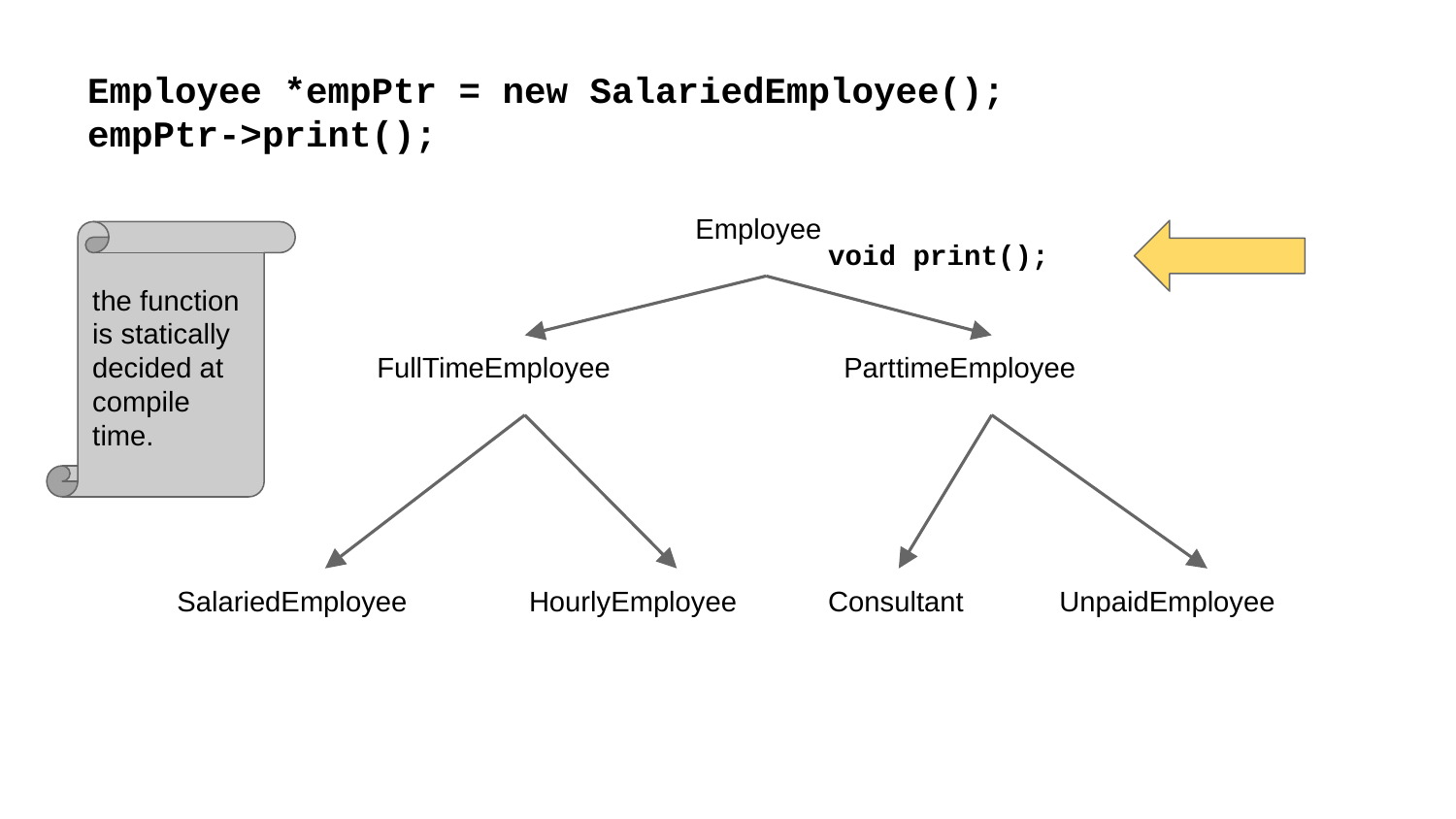

# Employee *empPtr = new SalariedEmployee();
empPtr->print();
Employee

the function is statically decided at compile time.
void print();
FullTimeEmployee
ParttimeEmployee
SalariedEmployee
HourlyEmployee
Consultant
UnpaidEmployee